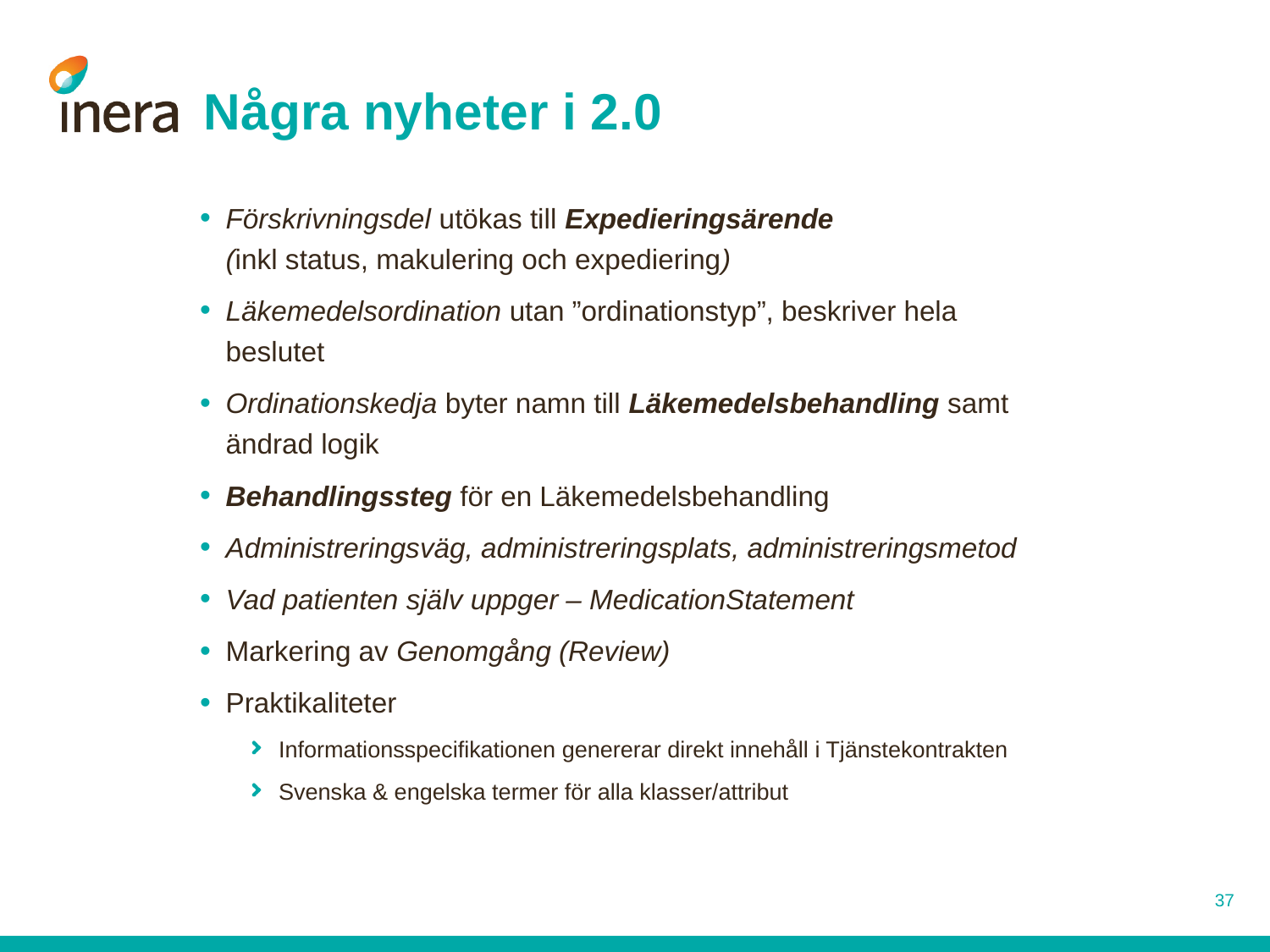

# Några nyheter i 2.0
Förskrivningsdel utökas till Expedieringsärende
(inkl status, makulering och expediering)
Läkemedelsordination utan ”ordinationstyp”, beskriver hela beslutet
Ordinationskedja byter namn till Läkemedelsbehandling samt ändrad logik
Behandlingssteg för en Läkemedelsbehandling
Administreringsväg, administreringsplats, administreringsmetod
Vad patienten själv uppger – MedicationStatement
Markering av Genomgång (Review)
Praktikaliteter
Informationsspecifikationen genererar direkt innehåll i Tjänstekontrakten
Svenska & engelska termer för alla klasser/attribut
37